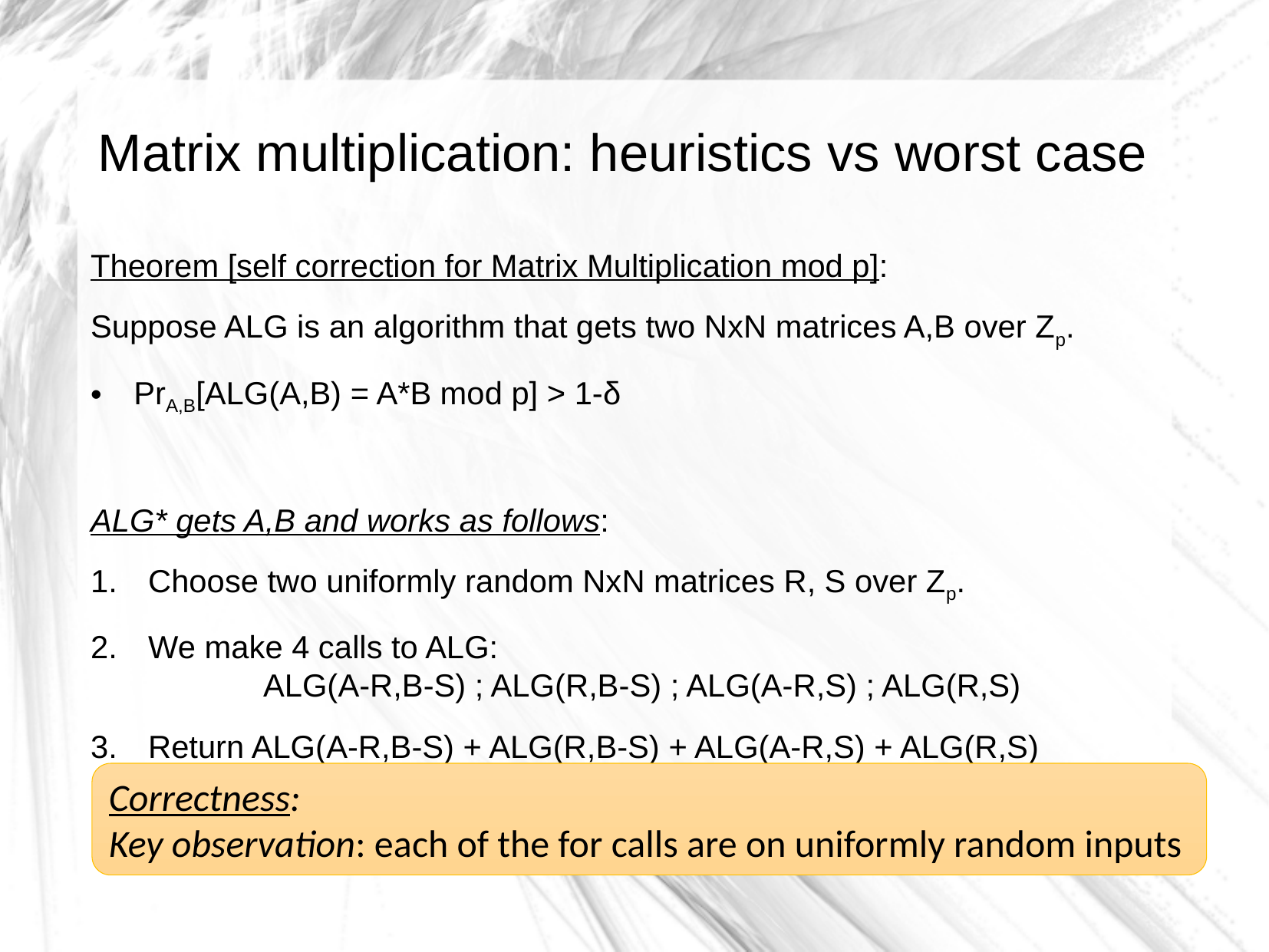

Matrix multiplication: heuristics vs worst case
Theorem [self correction for Matrix Multiplication mod p]:
Suppose ALG is an algorithm that gets two NxN matrices A,B over Zp.
PrA,B[ALG(A,B) = A*B mod p] > 1-δ

ALG* gets A,B and works as follows:
Choose two uniformly random NxN matrices R, S over Zp.
We make 4 calls to ALG:
	ALG(A-R,B-S) ; ALG(R,B-S) ; ALG(A-R,S) ; ALG(R,S)
Return ALG(A-R,B-S) + ALG(R,B-S) + ALG(A-R,S) + ALG(R,S)

Correctness:
Key observation: each of the for calls are on uniformly random inputs